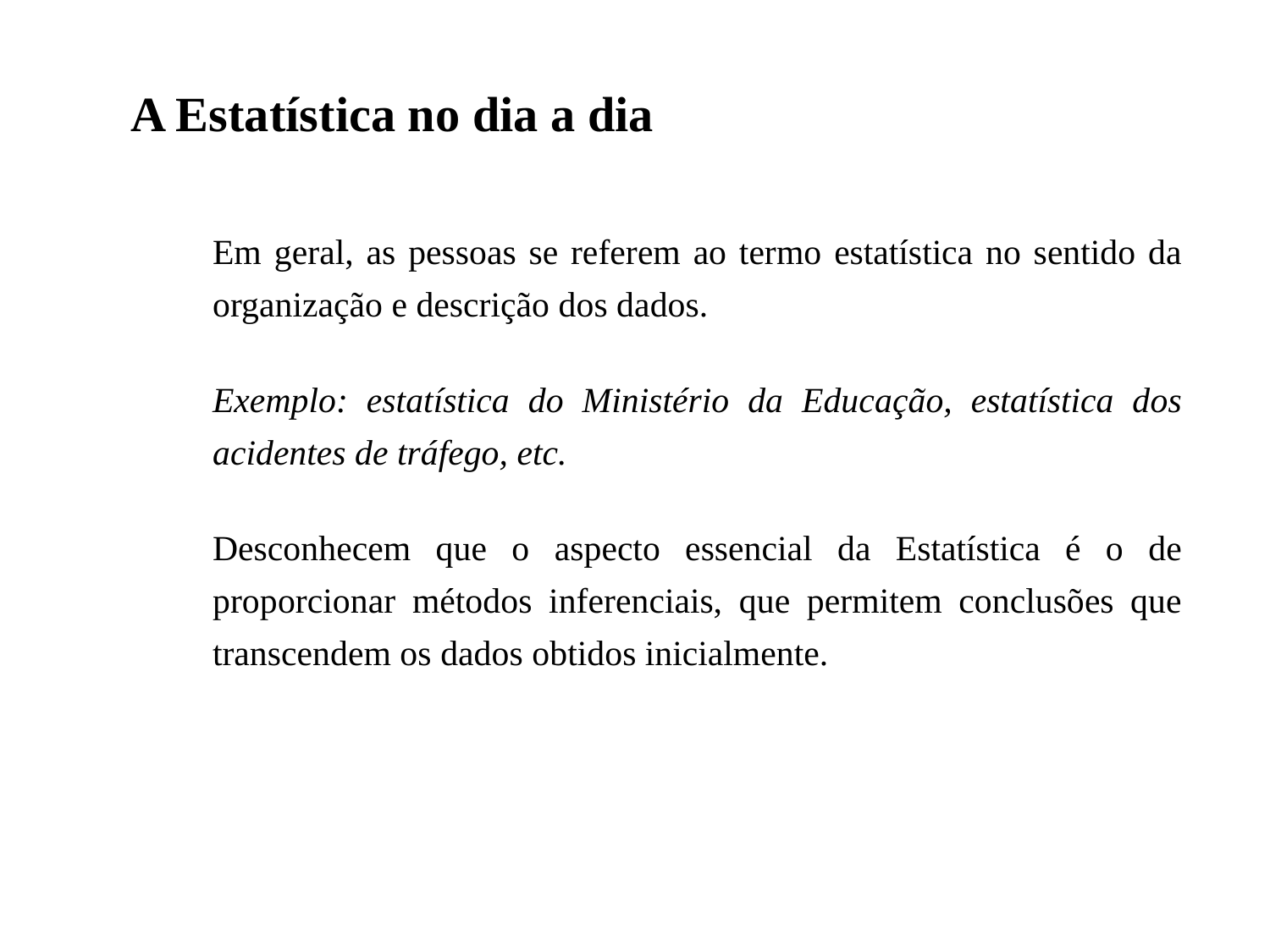

A Estatística no dia a dia

Em geral, as pessoas se referem ao termo estatística no sentido da organização e descrição dos dados.
Exemplo: estatística do Ministério da Educação, estatística dos acidentes de tráfego, etc.
Desconhecem que o aspecto essencial da Estatística é o de proporcionar métodos inferenciais, que permitem conclusões que transcendem os dados obtidos inicialmente.